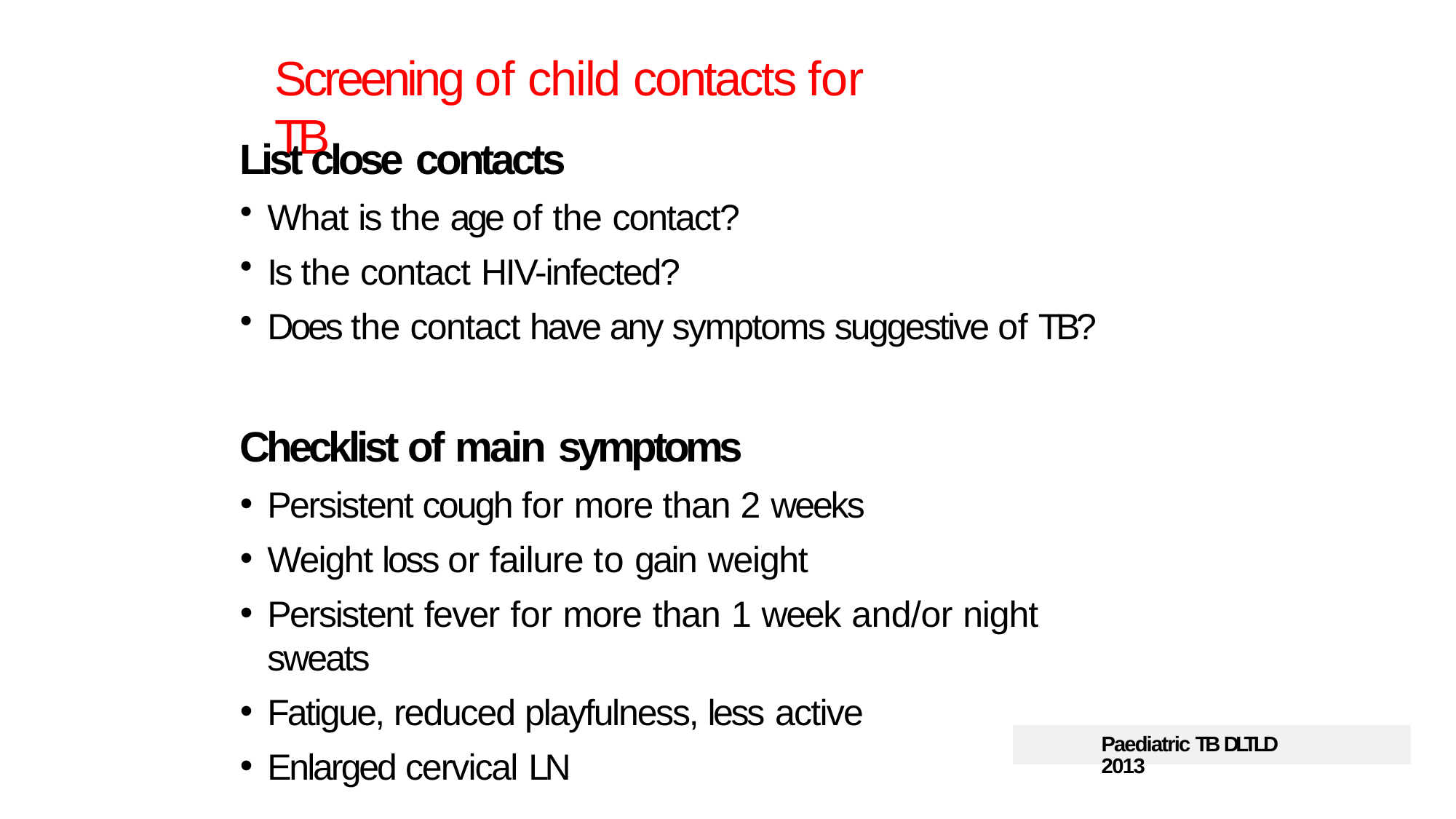

# Screening of child contacts for TB
List close contacts
What is the age of the contact?
Is the contact HIV-infected?
Does the contact have any symptoms suggestive of TB?

Checklist of main symptoms
Persistent cough for more than 2 weeks
Weight loss or failure to gain weight
Persistent fever for more than 1 week and/or night sweats
Fatigue, reduced playfulness, less active
Enlarged cervical LN

Paediatric TB DLTLD 2013